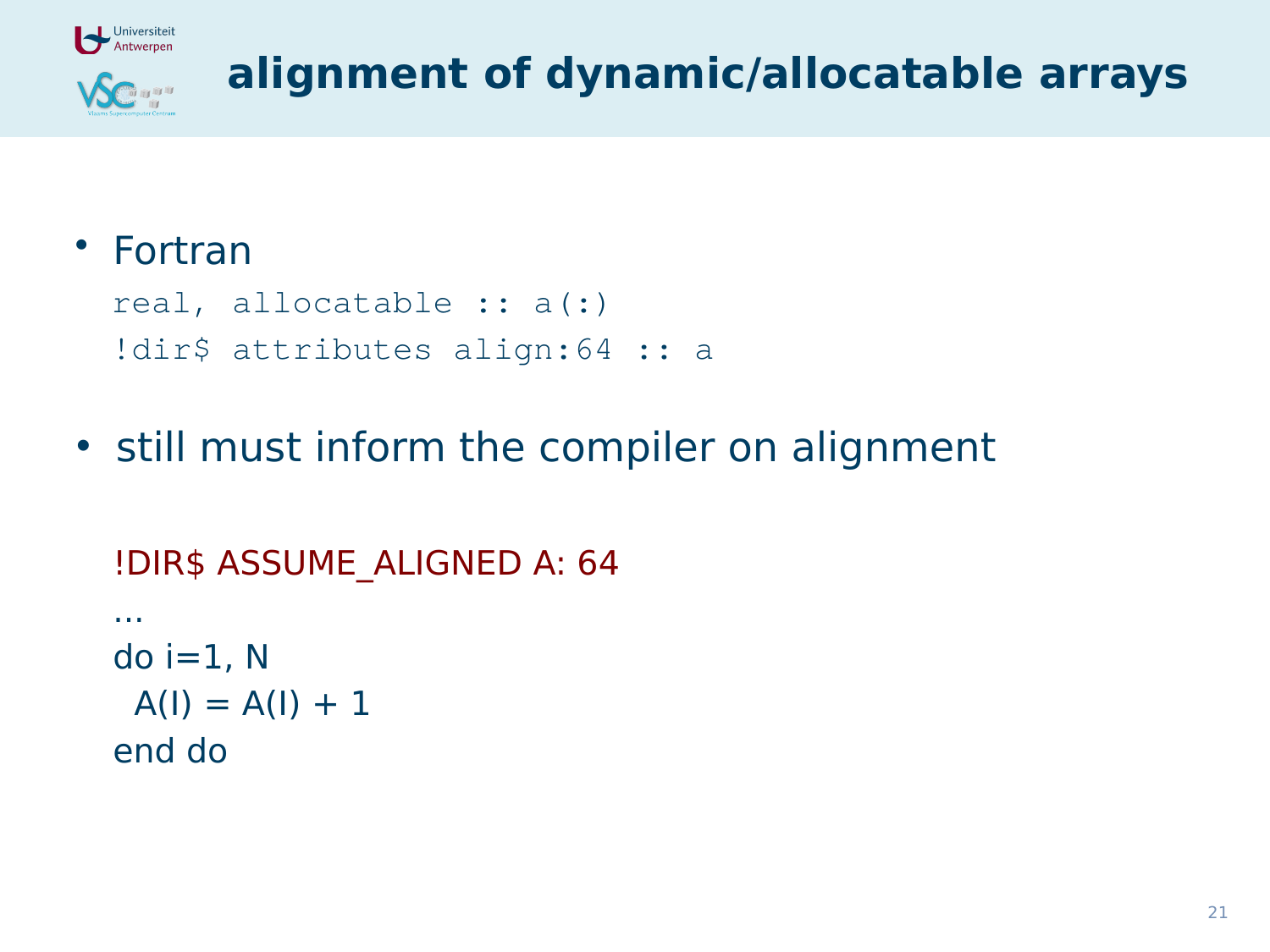

# alignment of dynamic/allocatable arrays
Fortran
real, allocatable :: a(:)
!dir$ attributes align:64 :: a

still must inform the compiler on alignment

!DIR$ ASSUME_ALIGNED A: 64
...
do i=1, N
  A(I) = A(I) + 1
end do